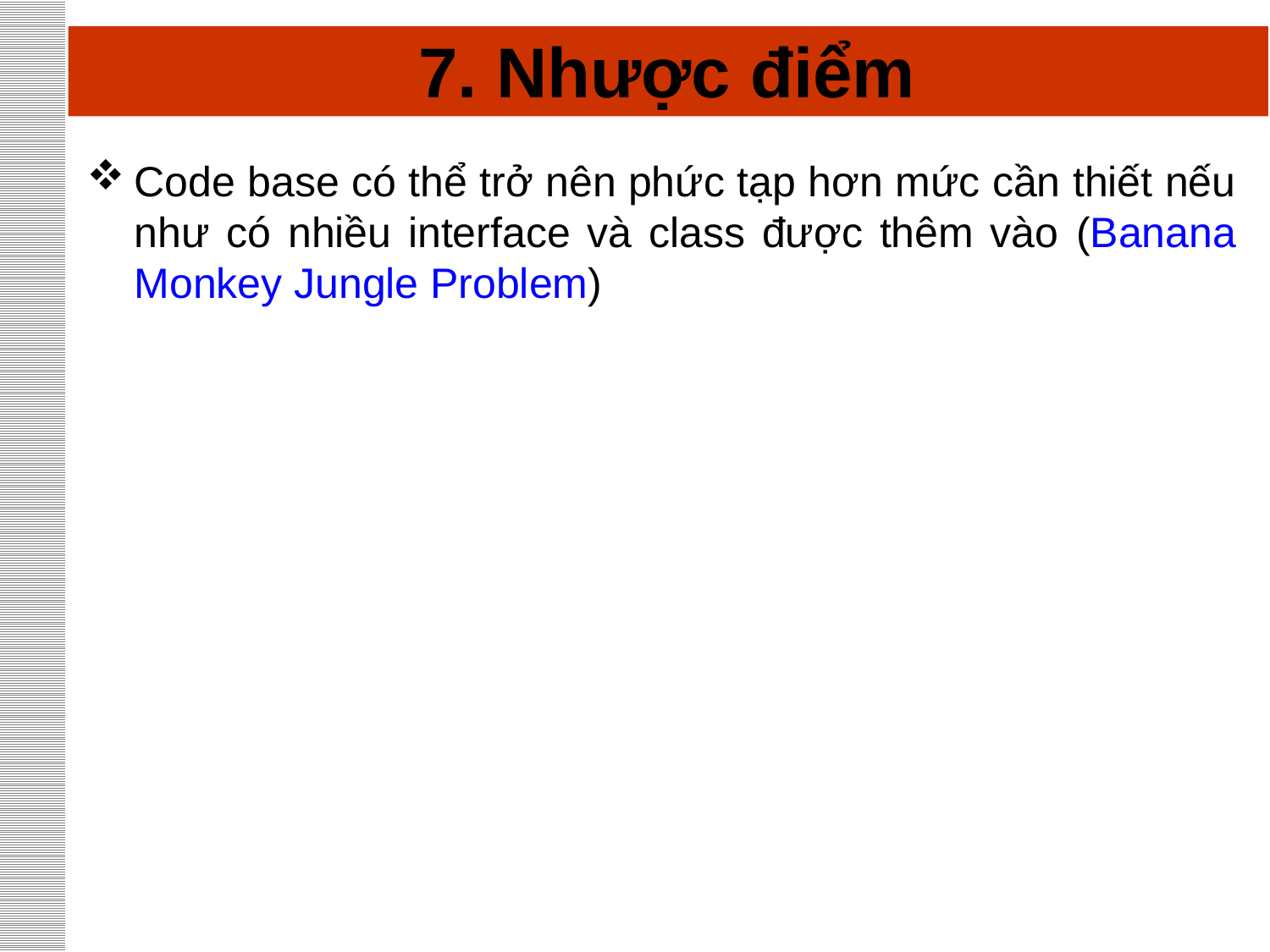

# 7. Nhược điểm
Code base có thể trở nên phức tạp hơn mức cần thiết nếu như có nhiều interface và class được thêm vào (Banana Monkey Jungle Problem)